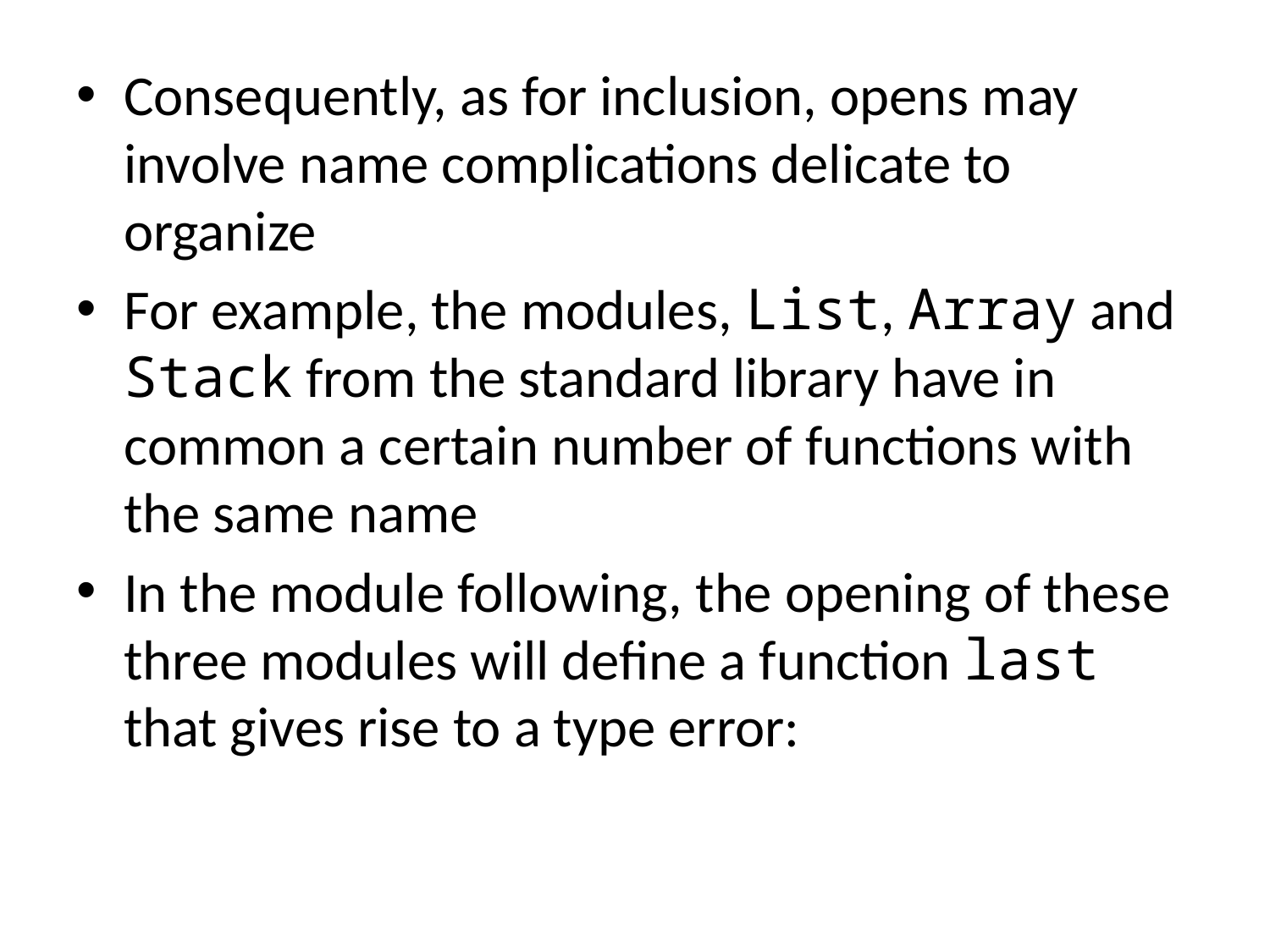

Consequently, as for inclusion, opens may involve name complications delicate to organize
For example, the modules, List, Array and Stack from the standard library have in common a certain number of functions with the same name
In the module following, the opening of these three modules will define a function last that gives rise to a type error: